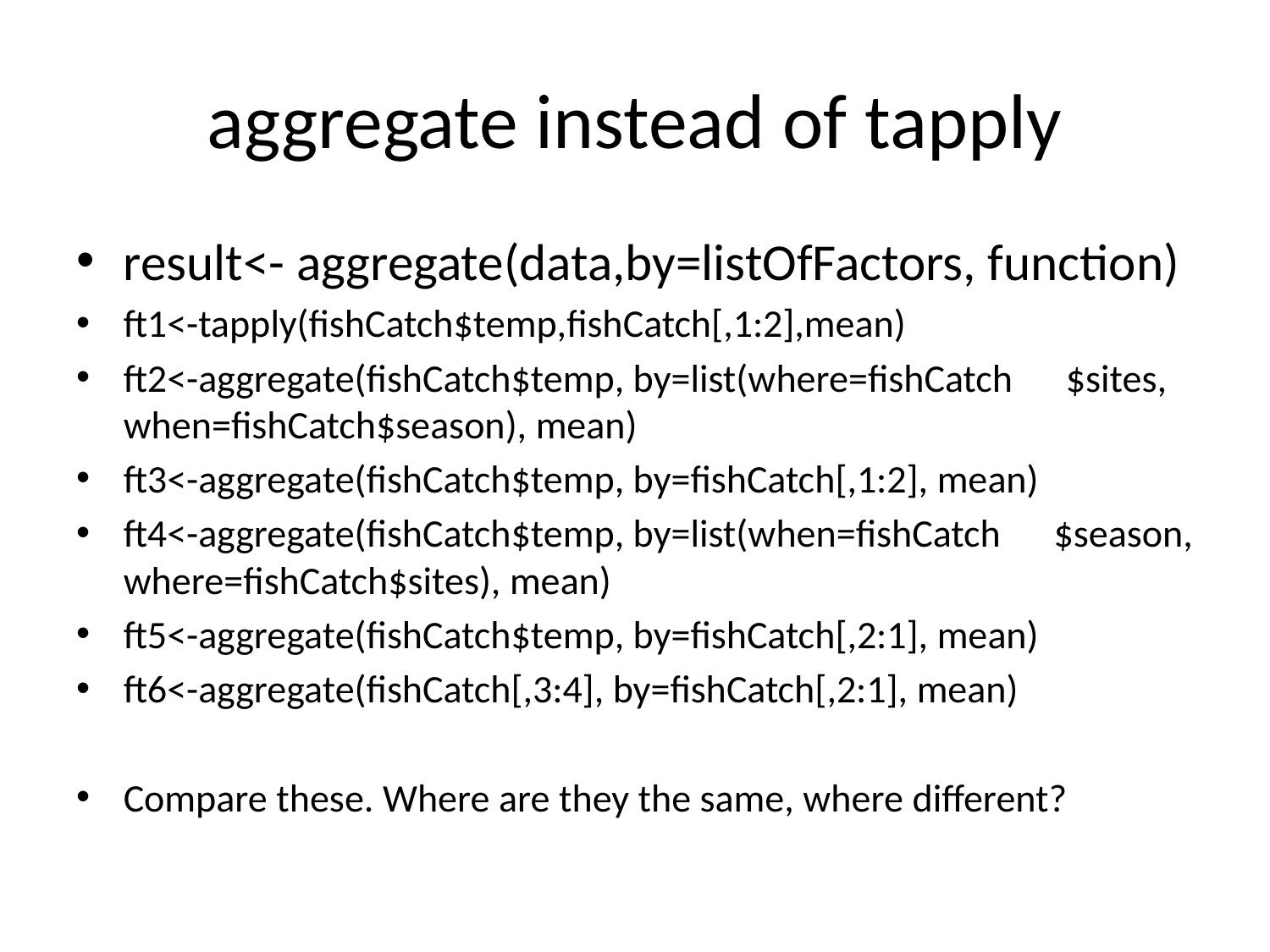

# aggregate instead of tapply
result<- aggregate(data,by=listOfFactors, function)
ft1<-tapply(fishCatch$temp,fishCatch[,1:2],mean)
ft2<-aggregate(fishCatch$temp, by=list(where=fishCatch      $sites, when=fishCatch$season), mean)
ft3<-aggregate(fishCatch$temp, by=fishCatch[,1:2], mean)
ft4<-aggregate(fishCatch$temp, by=list(when=fishCatch      $season, where=fishCatch$sites), mean)
ft5<-aggregate(fishCatch$temp, by=fishCatch[,2:1], mean)
ft6<-aggregate(fishCatch[,3:4], by=fishCatch[,2:1], mean)

Compare these. Where are they the same, where different?